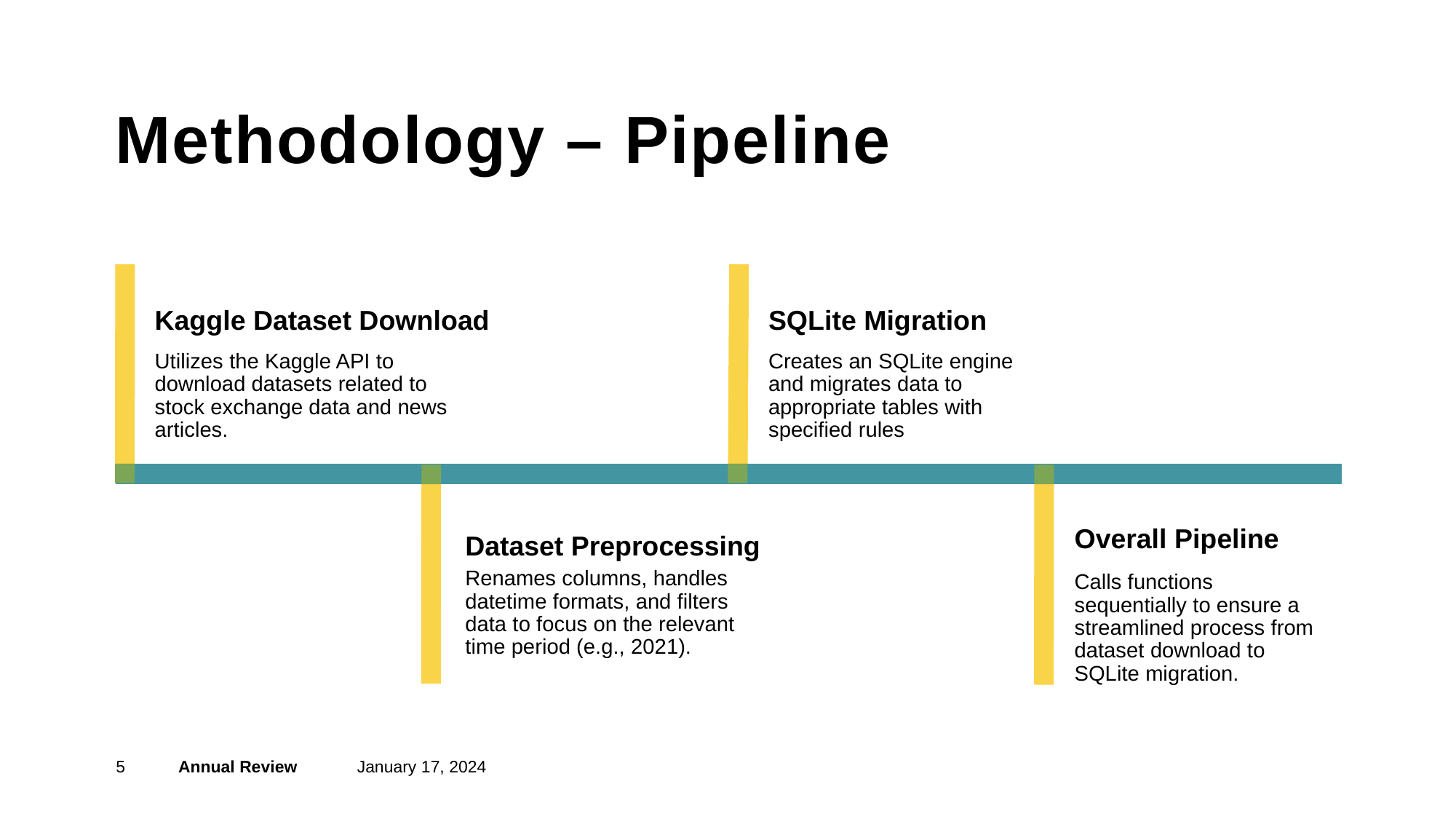

# Methodology – Pipeline
Kaggle Dataset Download
SQLite Migration
Utilizes the Kaggle API to download datasets related to stock exchange data and news articles.
Creates an SQLite engine and migrates data to appropriate tables with specified rules
Overall Pipeline
Dataset Preprocessing
Renames columns, handles datetime formats, and filters data to focus on the relevant time period (e.g., 2021).
Calls functions sequentially to ensure a streamlined process from dataset download to SQLite migration.
5
Annual Review
January 17, 2024